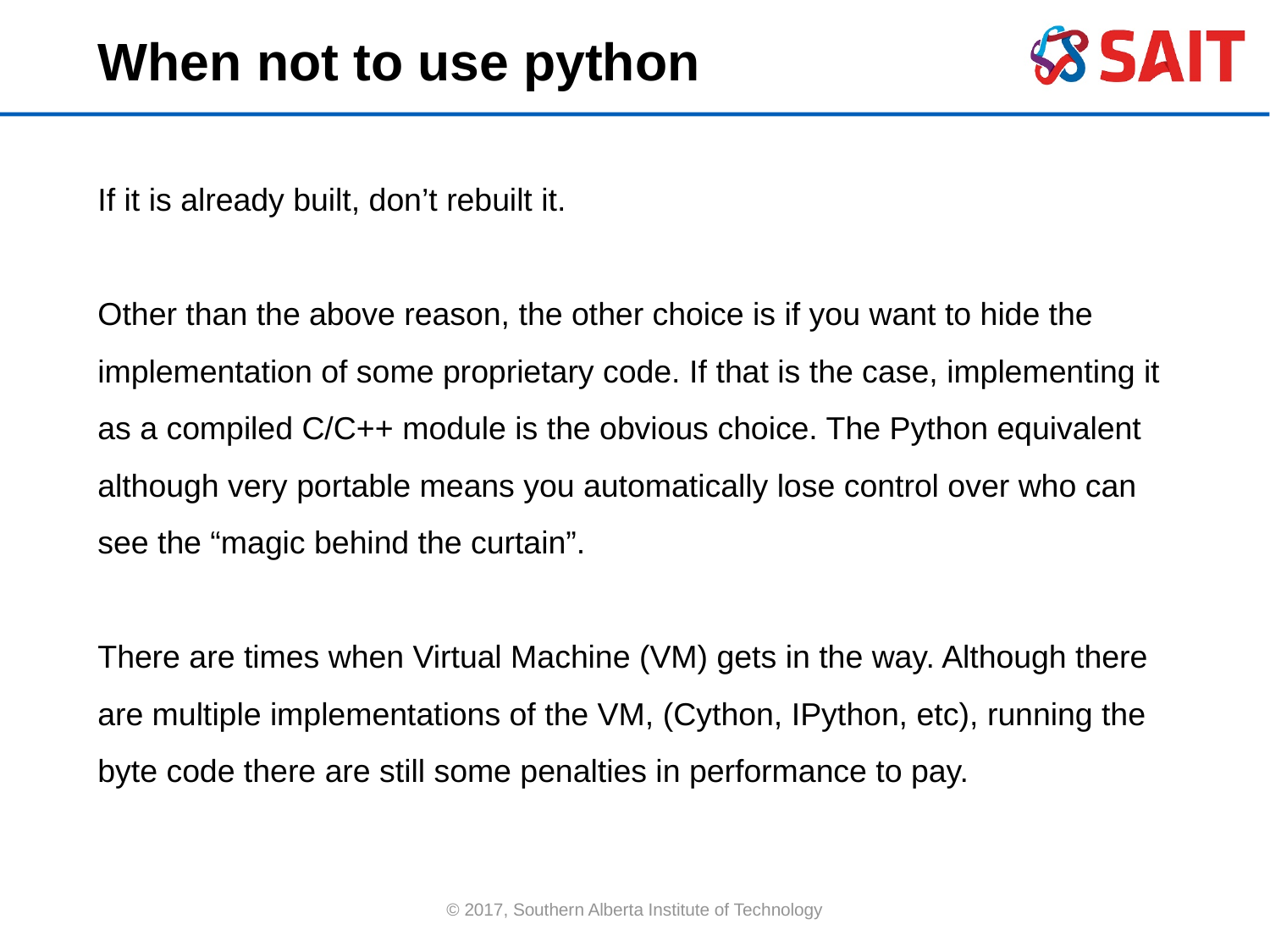

When not to use python
If it is already built, don’t rebuilt it.

Other than the above reason, the other choice is if you want to hide the implementation of some proprietary code. If that is the case, implementing it as a compiled C/C++ module is the obvious choice. The Python equivalent although very portable means you automatically lose control over who can see the “magic behind the curtain”.

There are times when Virtual Machine (VM) gets in the way. Although there are multiple implementations of the VM, (Cython, IPython, etc), running the byte code there are still some penalties in performance to pay.